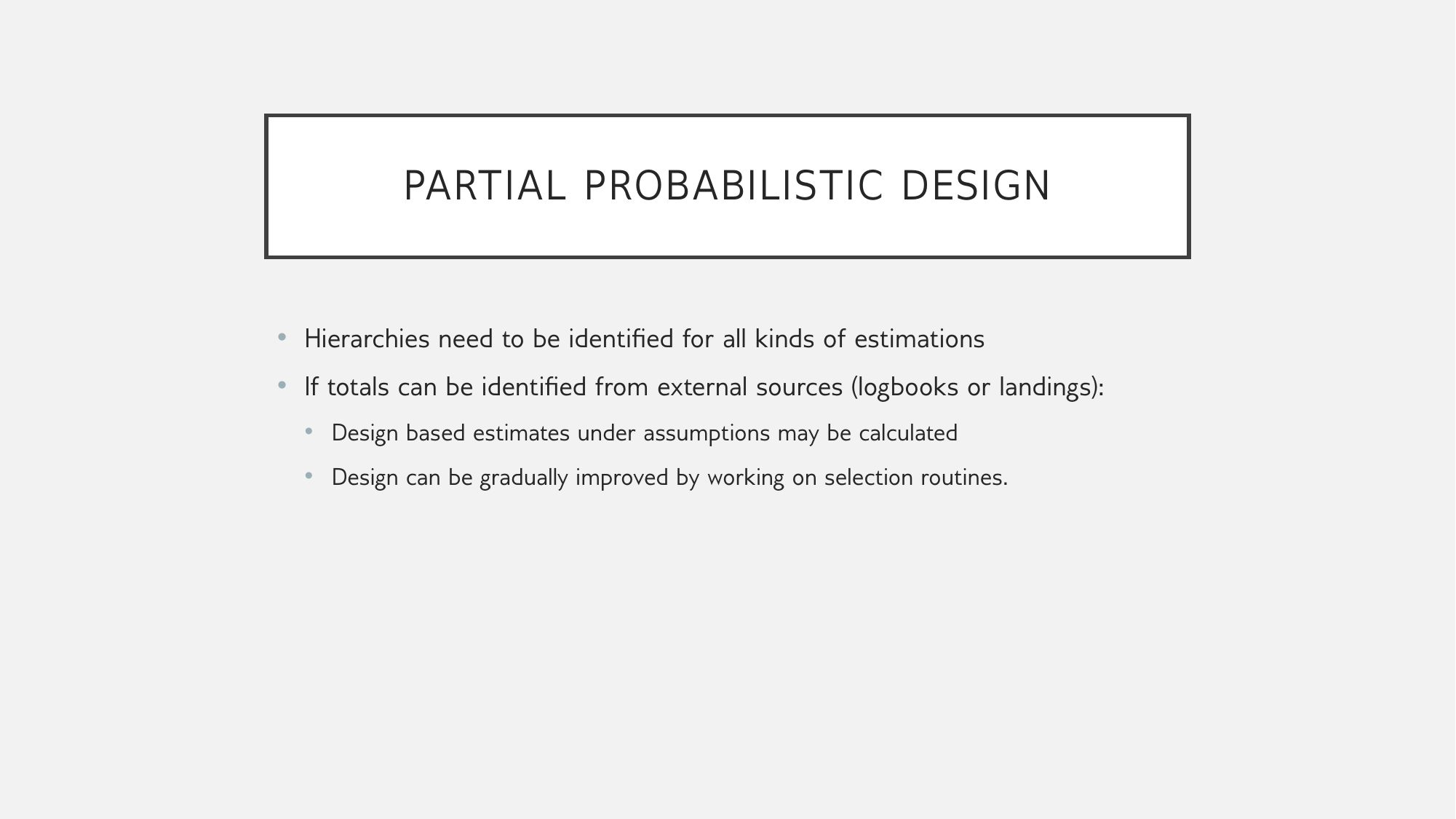

# Partial probabilistic design
Hierarchies need to be identified for all kinds of estimations
If totals can be identified from external sources (logbooks or landings):
Design based estimates under assumptions may be calculated
Design can be gradually improved by working on selection routines.